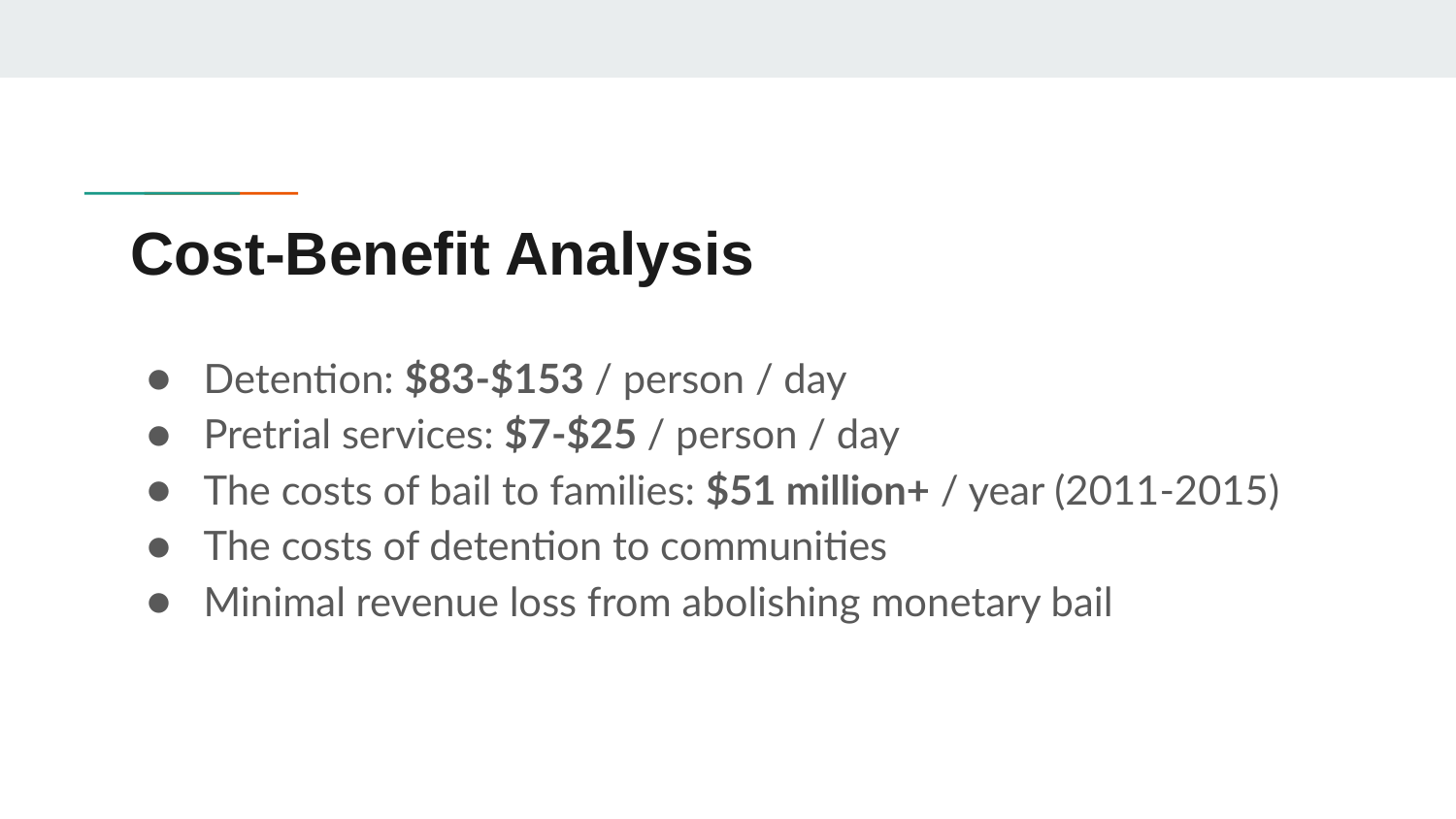

# Cost-Benefit Analysis

Detention: $83-$153 / person / day
Pretrial services: $7-$25 / person / day
The costs of bail to families: $51 million+ / year (2011-2015)
The costs of detention to communities
Minimal revenue loss from abolishing monetary bail